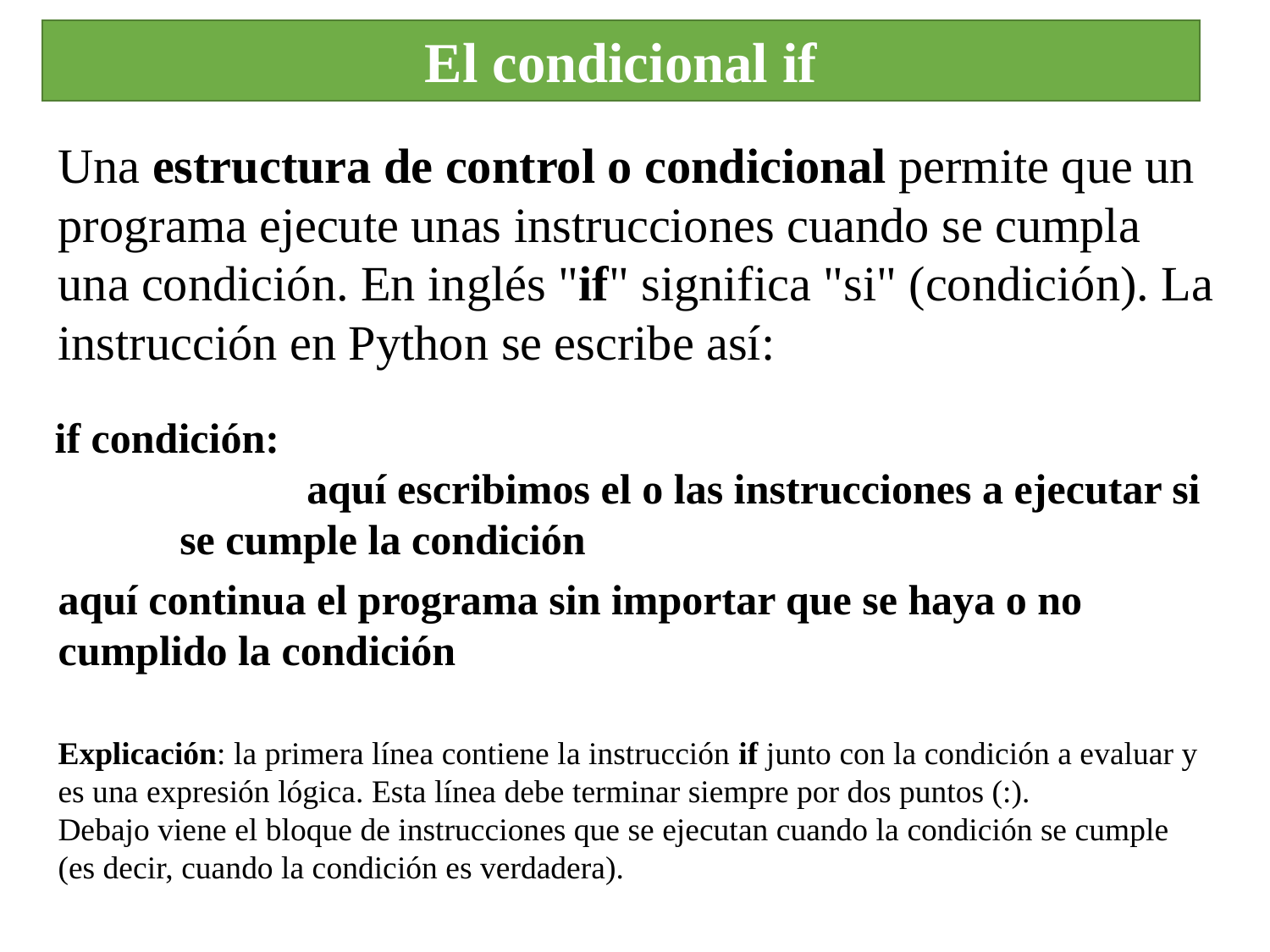

El condicional if
Una estructura de control o condicional permite que un programa ejecute unas instrucciones cuando se cumpla una condición. En inglés "if" significa "si" (condición). La instrucción en Python se escribe así:
if condición:
	aquí escribimos el o las instrucciones a ejecutar si se cumple la condición

aquí continua el programa sin importar que se haya o no cumplido la condición
Explicación: la primera línea contiene la instrucción if junto con la condición a evaluar y es una expresión lógica. Esta línea debe terminar siempre por dos puntos (:).
Debajo viene el bloque de instrucciones que se ejecutan cuando la condición se cumple (es decir, cuando la condición es verdadera).